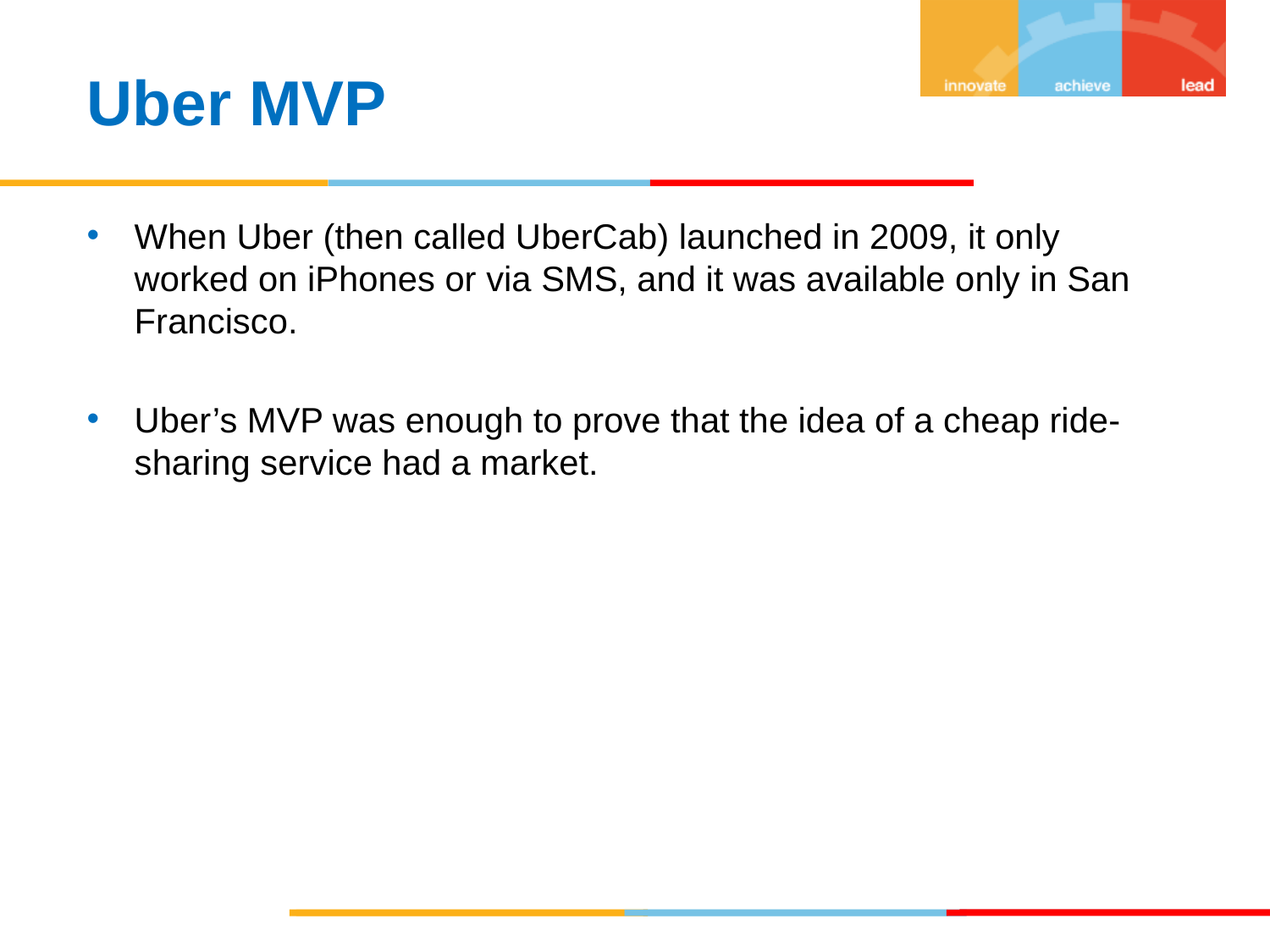

Uber MVP
When Uber (then called UberCab) launched in 2009, it only worked on iPhones or via SMS, and it was available only in San Francisco.

Uber’s MVP was enough to prove that the idea of a cheap ride-sharing service had a market.